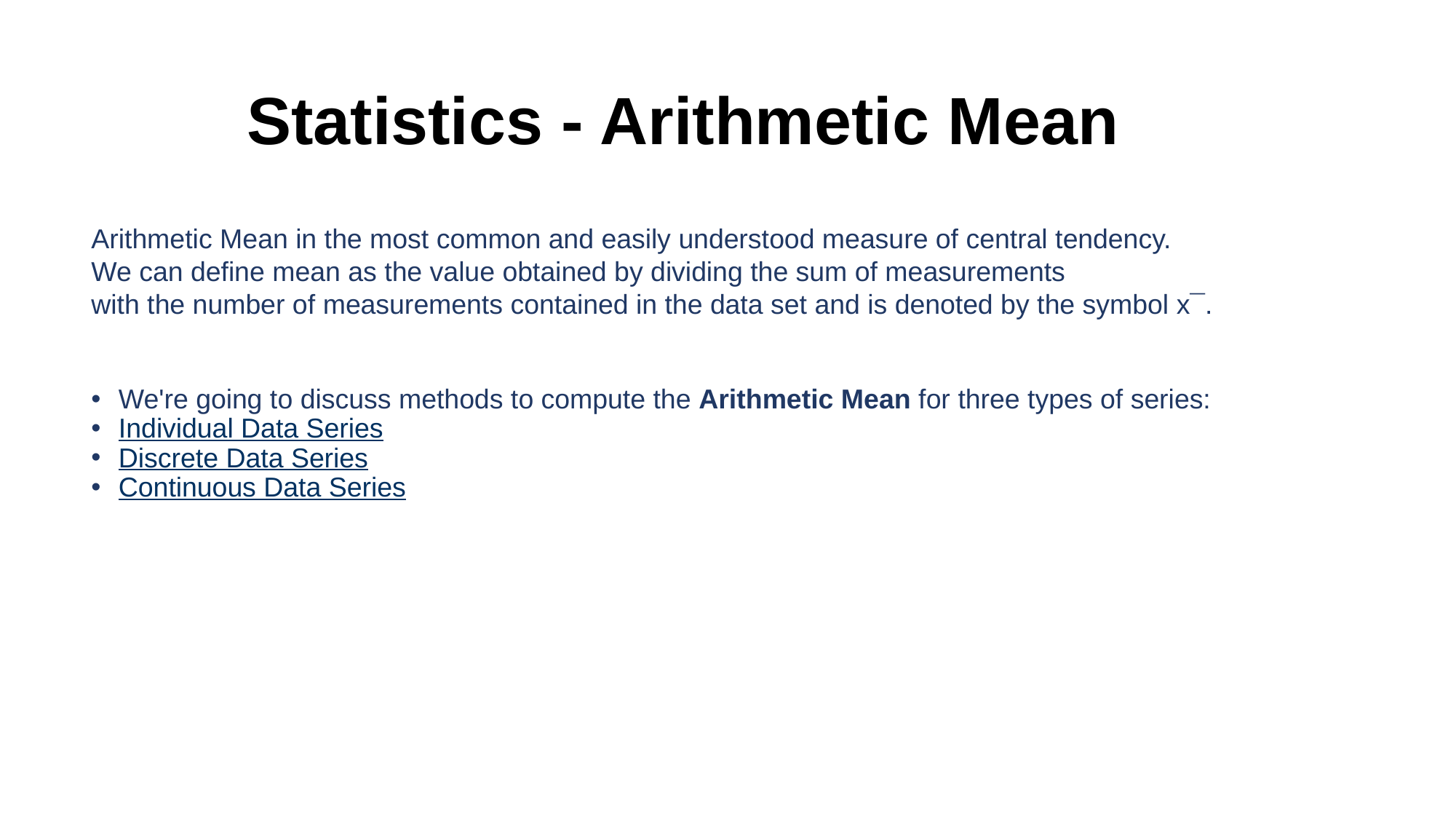

# Statistics - Arithmetic Mean
Arithmetic Mean in the most common and easily understood measure of central tendency.
We can define mean as the value obtained by dividing the sum of measurements
with the number of measurements contained in the data set and is denoted by the symbol x¯.

We're going to discuss methods to compute the Arithmetic Mean for three types of series:
Individual Data Series
Discrete Data Series
Continuous Data Series